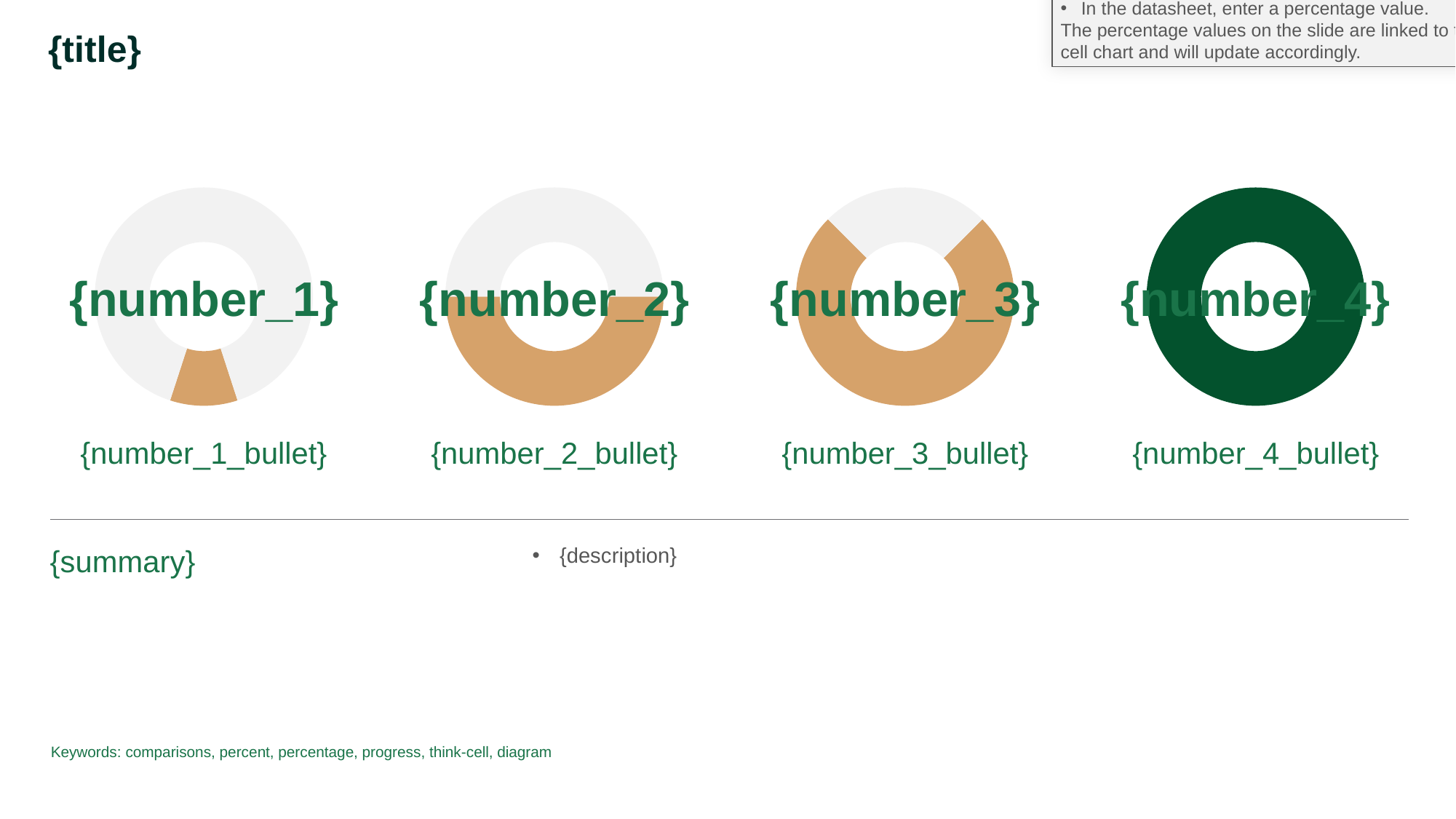

The rings are created using think-cell doughnut charts.
To change the percentage values, follow these steps:
Double-click a ring to open the chart's datasheet.
In the datasheet, enter a percentage value.
The percentage values on the slide are linked to the think-cell chart and will update accordingly.
# {title}

### Chart

| Category |  |
|---|---|

### Chart

| Category |  |
|---|---|

### Chart

| Category |  |
|---|---|

### Chart

| Category |  |
|---|---|
{number_1}
{number_2}
{number_3}
{number_4}
{number_1_bullet}
{number_2_bullet}
{number_3_bullet}
{number_4_bullet}
{summary}
{description}
Keywords: comparisons, percent, percentage, progress, think-cell, diagram